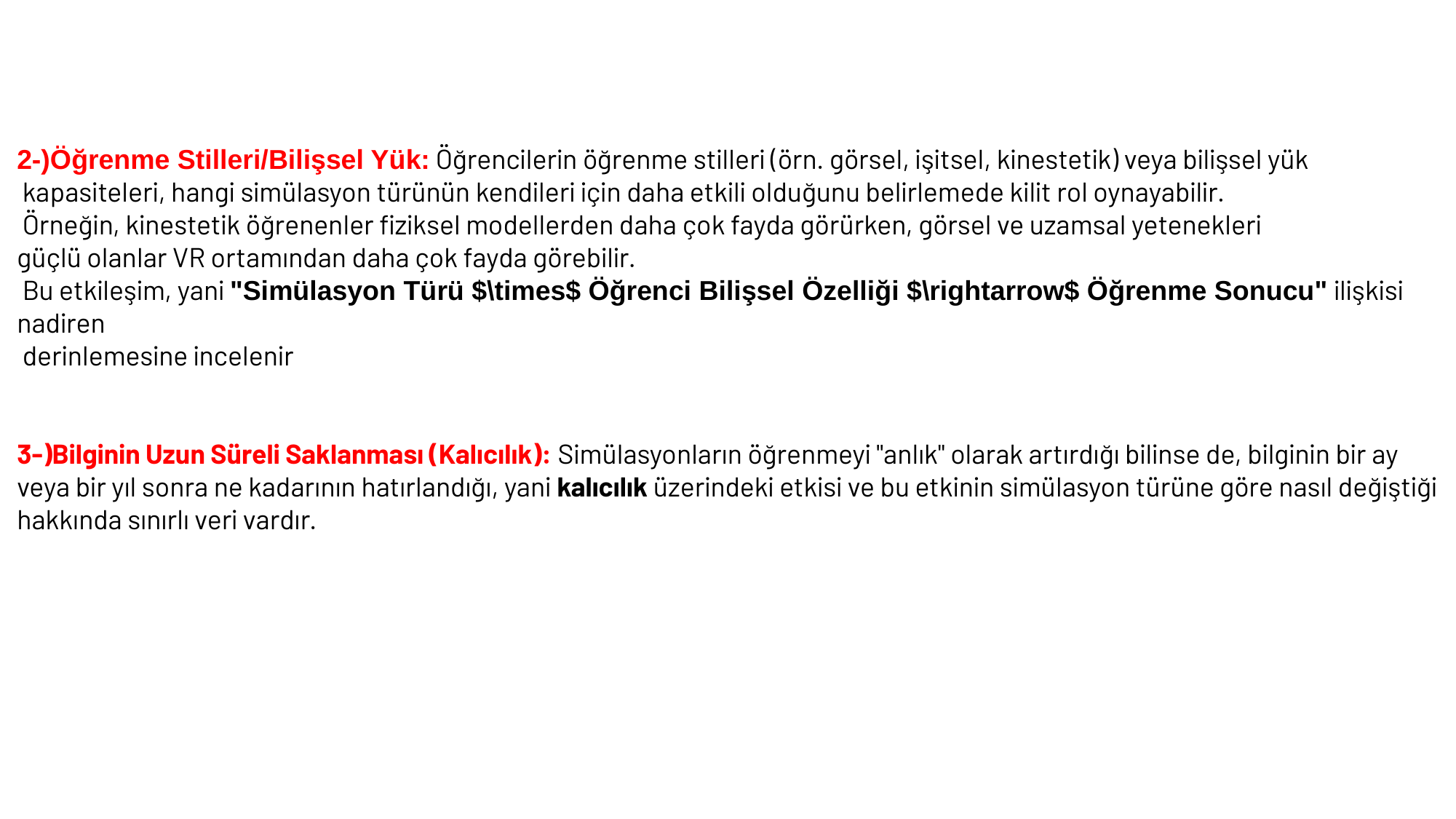

2-)Öğrenme Stilleri/Bilişsel Yük: Öğrencilerin öğrenme stilleri (örn. görsel, işitsel, kinestetik) veya bilişsel yük
 kapasiteleri, hangi simülasyon türünün kendileri için daha etkili olduğunu belirlemede kilit rol oynayabilir.
 Örneğin, kinestetik öğrenenler fiziksel modellerden daha çok fayda görürken, görsel ve uzamsal yetenekleri
güçlü olanlar VR ortamından daha çok fayda görebilir.
 Bu etkileşim, yani "Simülasyon Türü $\times$ Öğrenci Bilişsel Özelliği $\rightarrow$ Öğrenme Sonucu" ilişkisi nadiren
 derinlemesine incelenir

3-)Bilginin Uzun Süreli Saklanması (Kalıcılık): Simülasyonların öğrenmeyi "anlık" olarak artırdığı bilinse de, bilginin bir ay veya bir yıl sonra ne kadarının hatırlandığı, yani kalıcılık üzerindeki etkisi ve bu etkinin simülasyon türüne göre nasıl değiştiği hakkında sınırlı veri vardır.